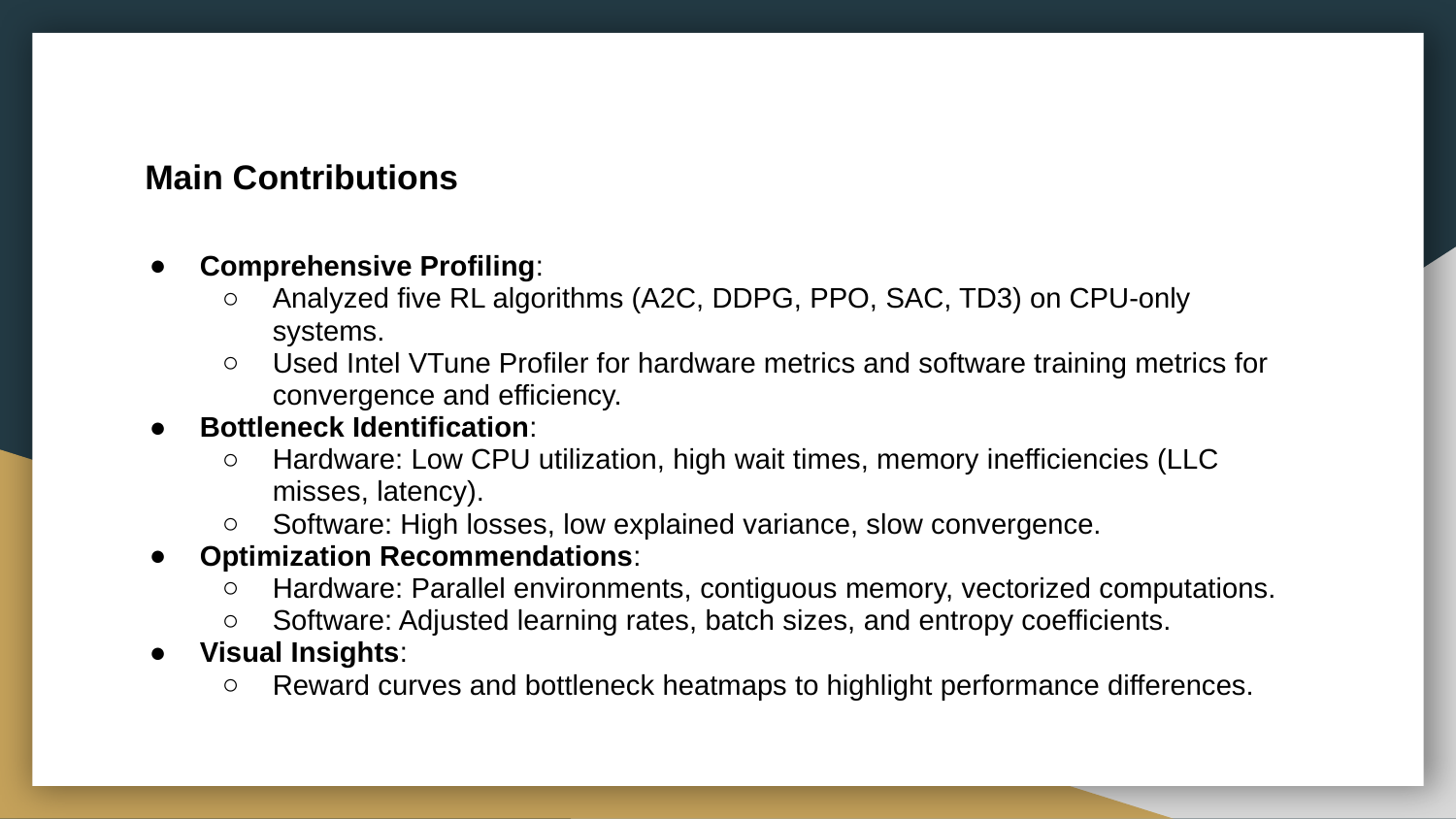

# Main Contributions
Comprehensive Profiling:
Analyzed five RL algorithms (A2C, DDPG, PPO, SAC, TD3) on CPU-only systems.
Used Intel VTune Profiler for hardware metrics and software training metrics for convergence and efficiency.
Bottleneck Identification:
Hardware: Low CPU utilization, high wait times, memory inefficiencies (LLC misses, latency).
Software: High losses, low explained variance, slow convergence.
Optimization Recommendations:
Hardware: Parallel environments, contiguous memory, vectorized computations.
Software: Adjusted learning rates, batch sizes, and entropy coefficients.
Visual Insights:
Reward curves and bottleneck heatmaps to highlight performance differences.